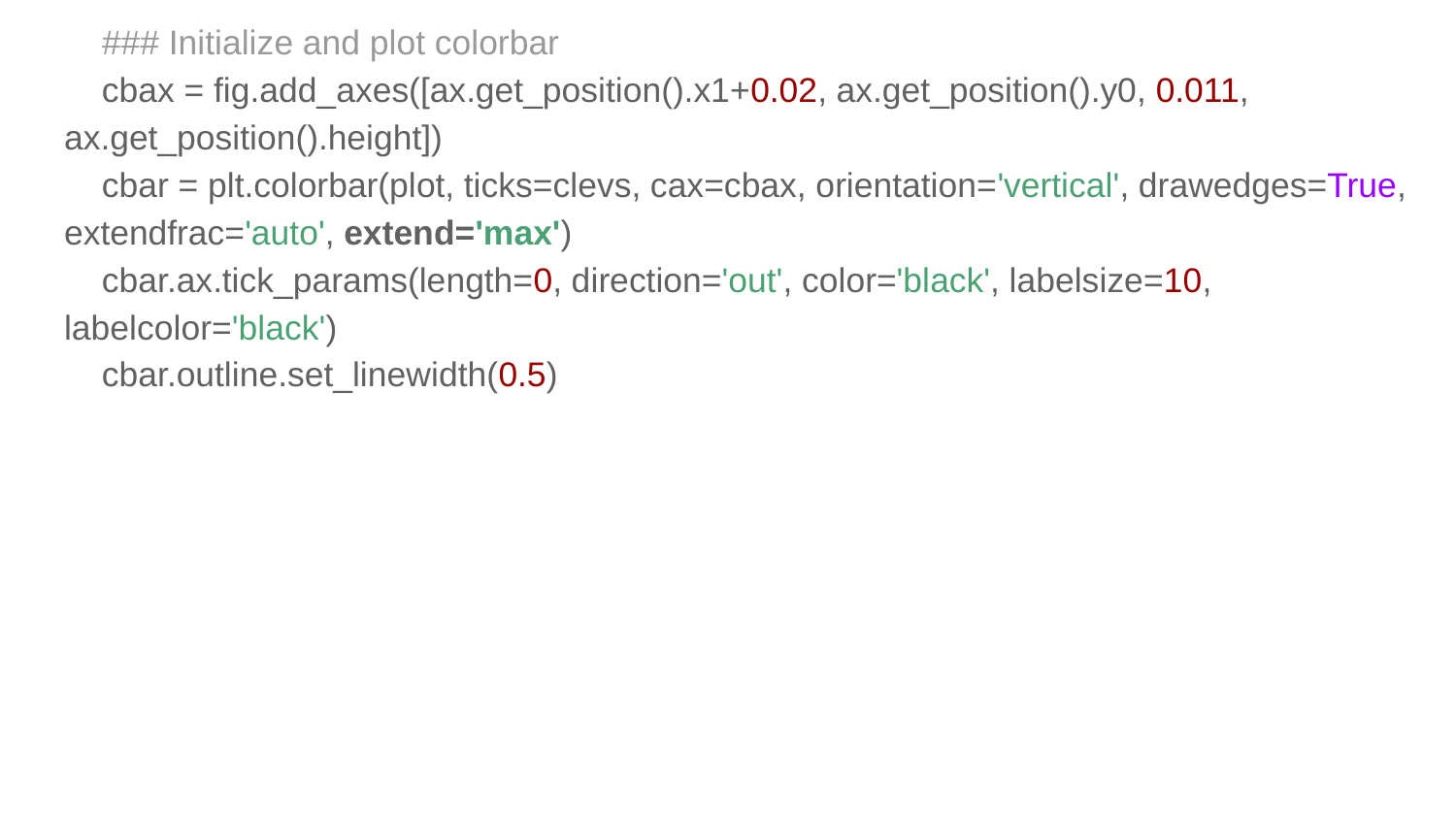

### Initialize and plot colorbar cbax = fig.add_axes([ax.get_position().x1+0.02, ax.get_position().y0, 0.011, ax.get_position().height]) cbar = plt.colorbar(plot, ticks=clevs, cax=cbax, orientation='vertical', drawedges=True, extendfrac='auto', extend='max') cbar.ax.tick_params(length=0, direction='out', color='black', labelsize=10, labelcolor='black') cbar.outline.set_linewidth(0.5)